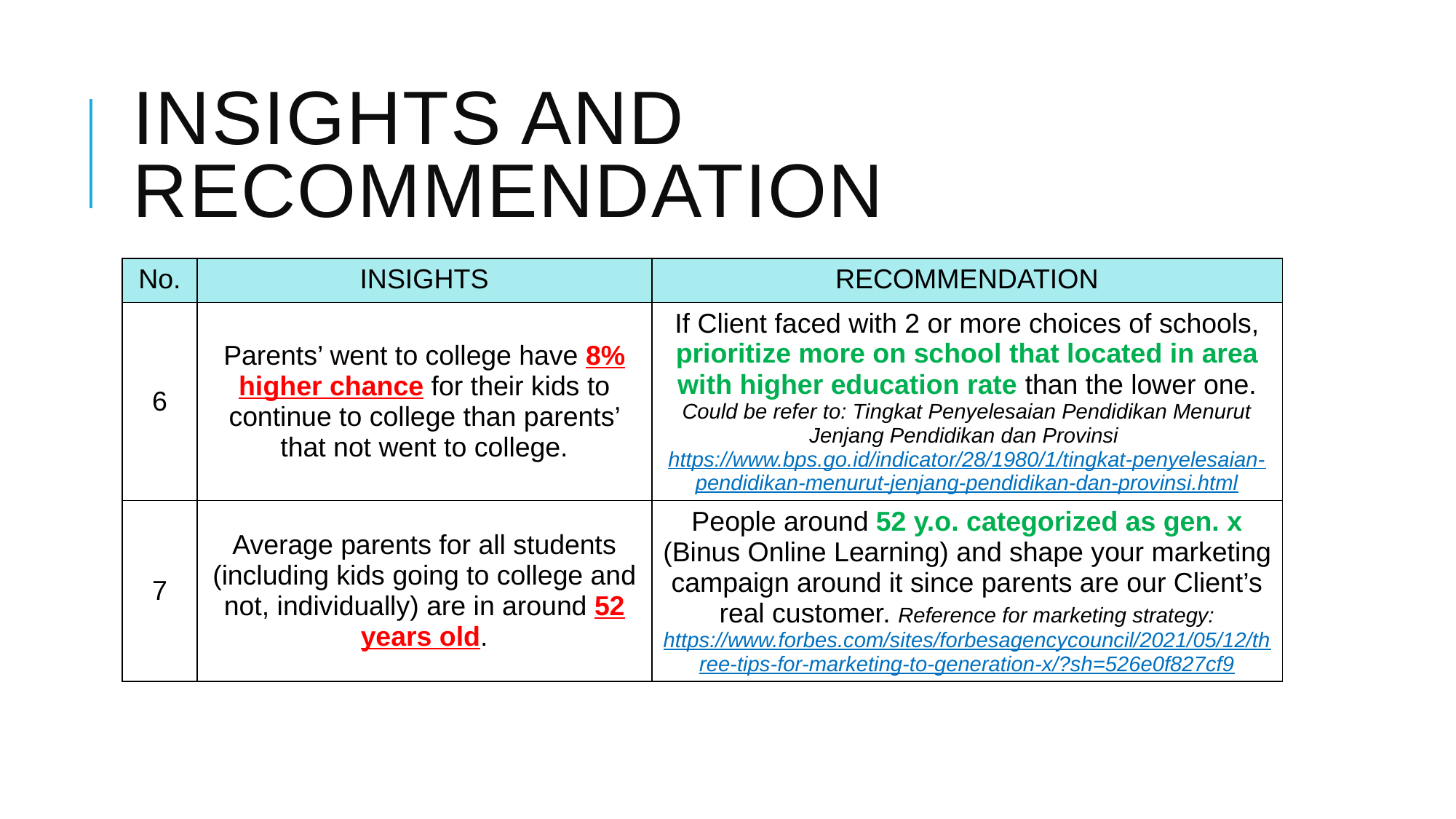

# INSIGHTS AND RECOMMENDATION
| No. | INSIGHTS | RECOMMENDATION |
| --- | --- | --- |
| 6 | Parents’ went to college have 8% higher chance for their kids to continue to college than parents’ that not went to college. | If Client faced with 2 or more choices of schools, prioritize more on school that located in area with higher education rate than the lower one. Could be refer to: Tingkat Penyelesaian Pendidikan Menurut Jenjang Pendidikan dan Provinsi  https://www.bps.go.id/indicator/28/1980/1/tingkat-penyelesaian-pendidikan-menurut-jenjang-pendidikan-dan-provinsi.html |
| 7 | Average parents for all students (including kids going to college and not, individually) are in around 52 years old. | People around 52 y.o. categorized as gen. x (Binus Online Learning) and shape your marketing campaign around it since parents are our Client’s real customer. Reference for marketing strategy: https://www.forbes.com/sites/forbesagencycouncil/2021/05/12/three-tips-for-marketing-to-generation-x/?sh=526e0f827cf9 |